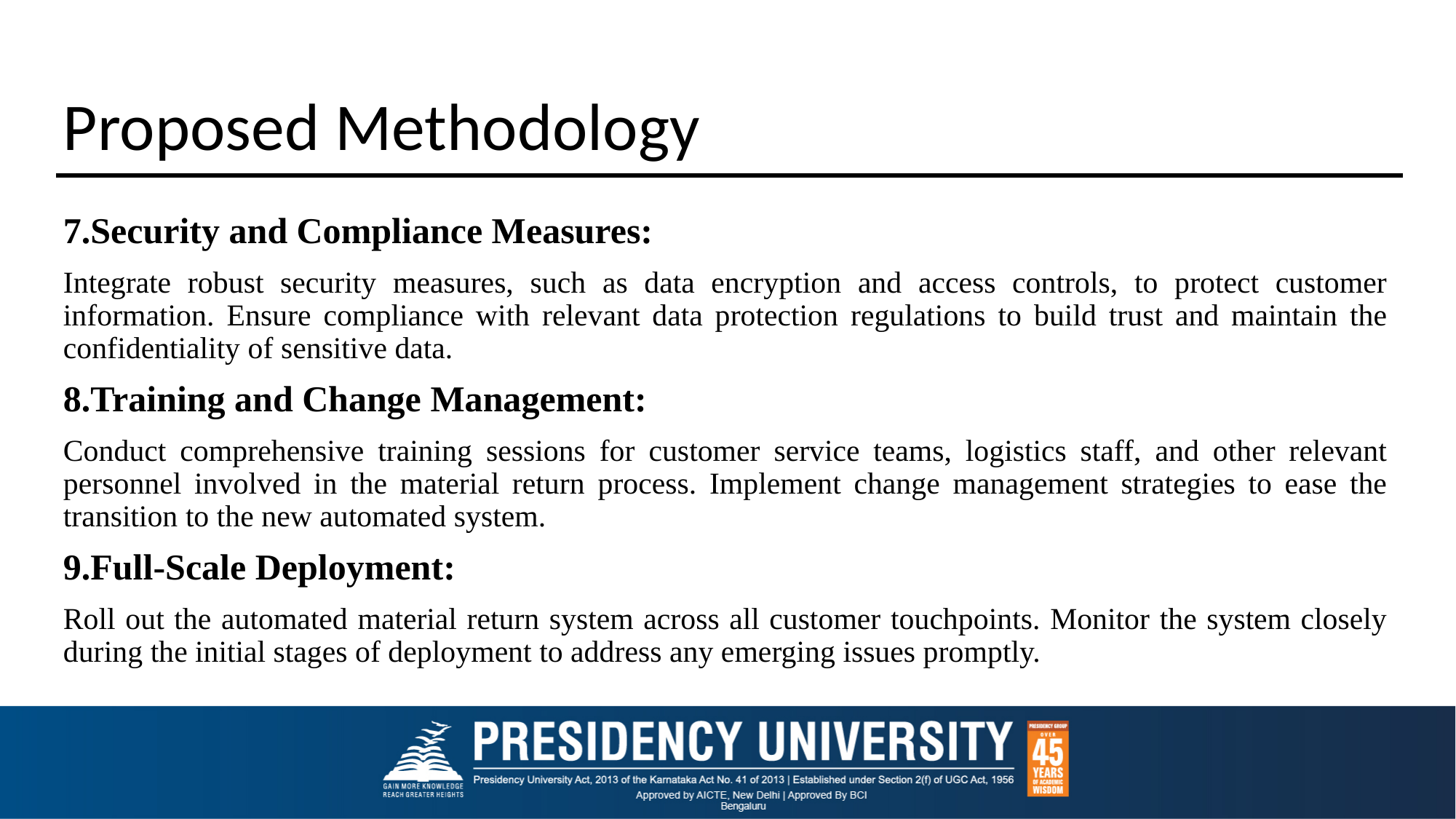

# Proposed Methodology
7.Security and Compliance Measures:
Integrate robust security measures, such as data encryption and access controls, to protect customer information. Ensure compliance with relevant data protection regulations to build trust and maintain the confidentiality of sensitive data.
8.Training and Change Management:
Conduct comprehensive training sessions for customer service teams, logistics staff, and other relevant personnel involved in the material return process. Implement change management strategies to ease the transition to the new automated system.
9.Full-Scale Deployment:
Roll out the automated material return system across all customer touchpoints. Monitor the system closely during the initial stages of deployment to address any emerging issues promptly.